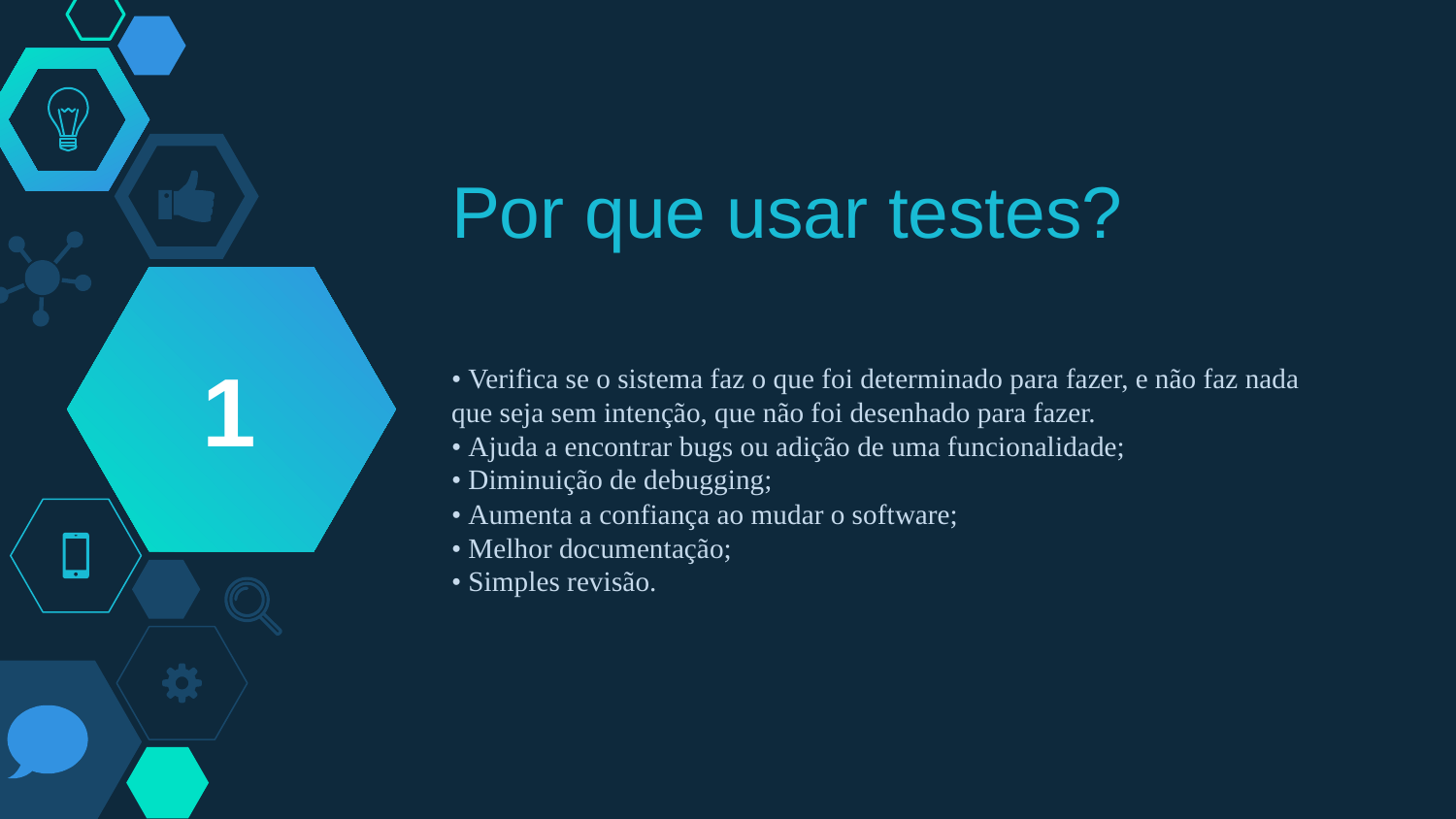

# Por que usar testes?
1
• Verifica se o sistema faz o que foi determinado para fazer, e não faz nada que seja sem intenção, que não foi desenhado para fazer.
• Ajuda a encontrar bugs ou adição de uma funcionalidade;
• Diminuição de debugging;
• Aumenta a confiança ao mudar o software;
• Melhor documentação;
• Simples revisão.